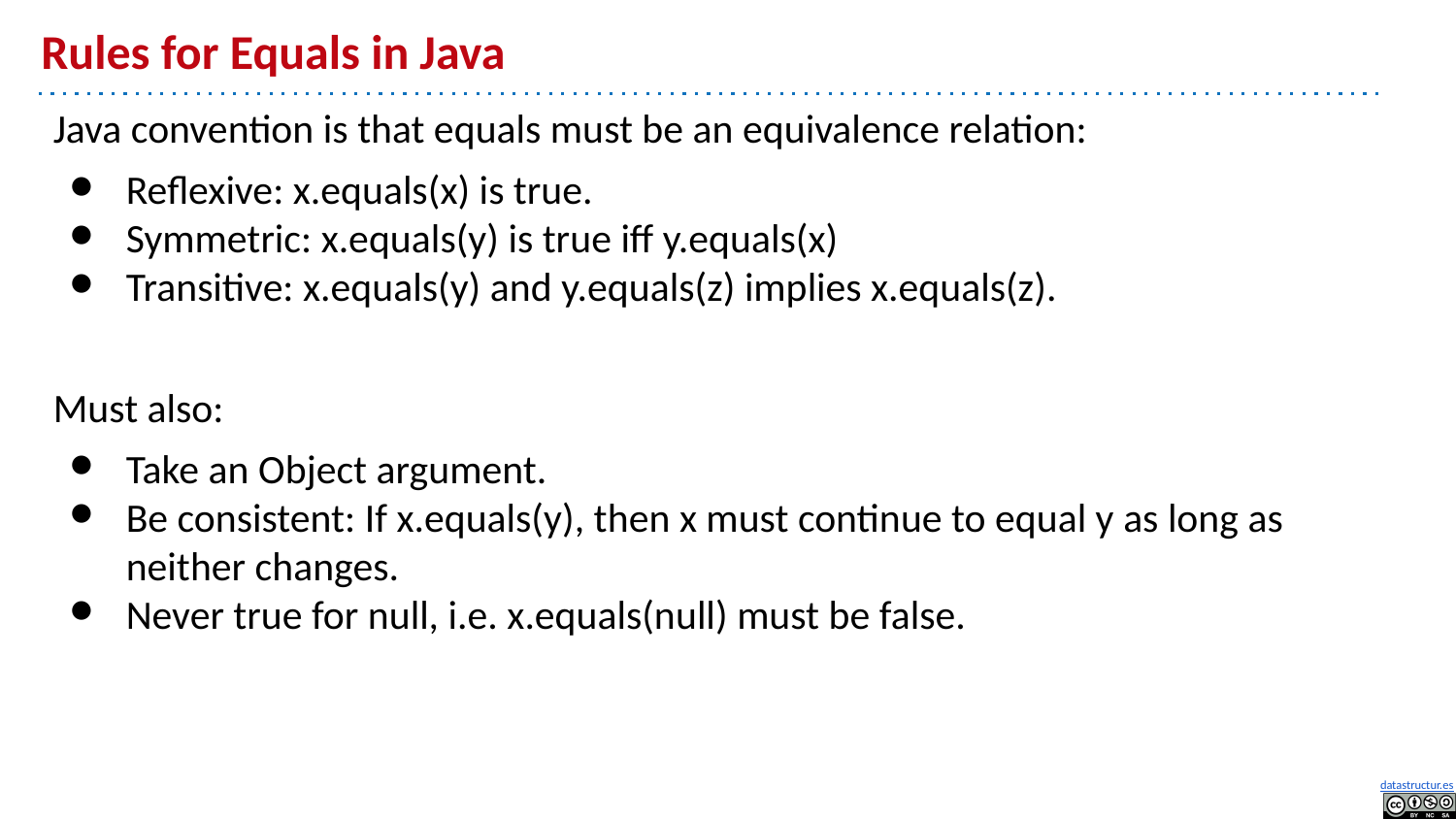

# Rules for Equals in Java
Java convention is that equals must be an equivalence relation:
Reflexive: x.equals(x) is true.
Symmetric: x.equals(y) is true iff y.equals(x)
Transitive: x.equals(y) and y.equals(z) implies x.equals(z).

Must also:
Take an Object argument.
Be consistent: If x.equals(y), then x must continue to equal y as long as neither changes.
Never true for null, i.e. x.equals(null) must be false.